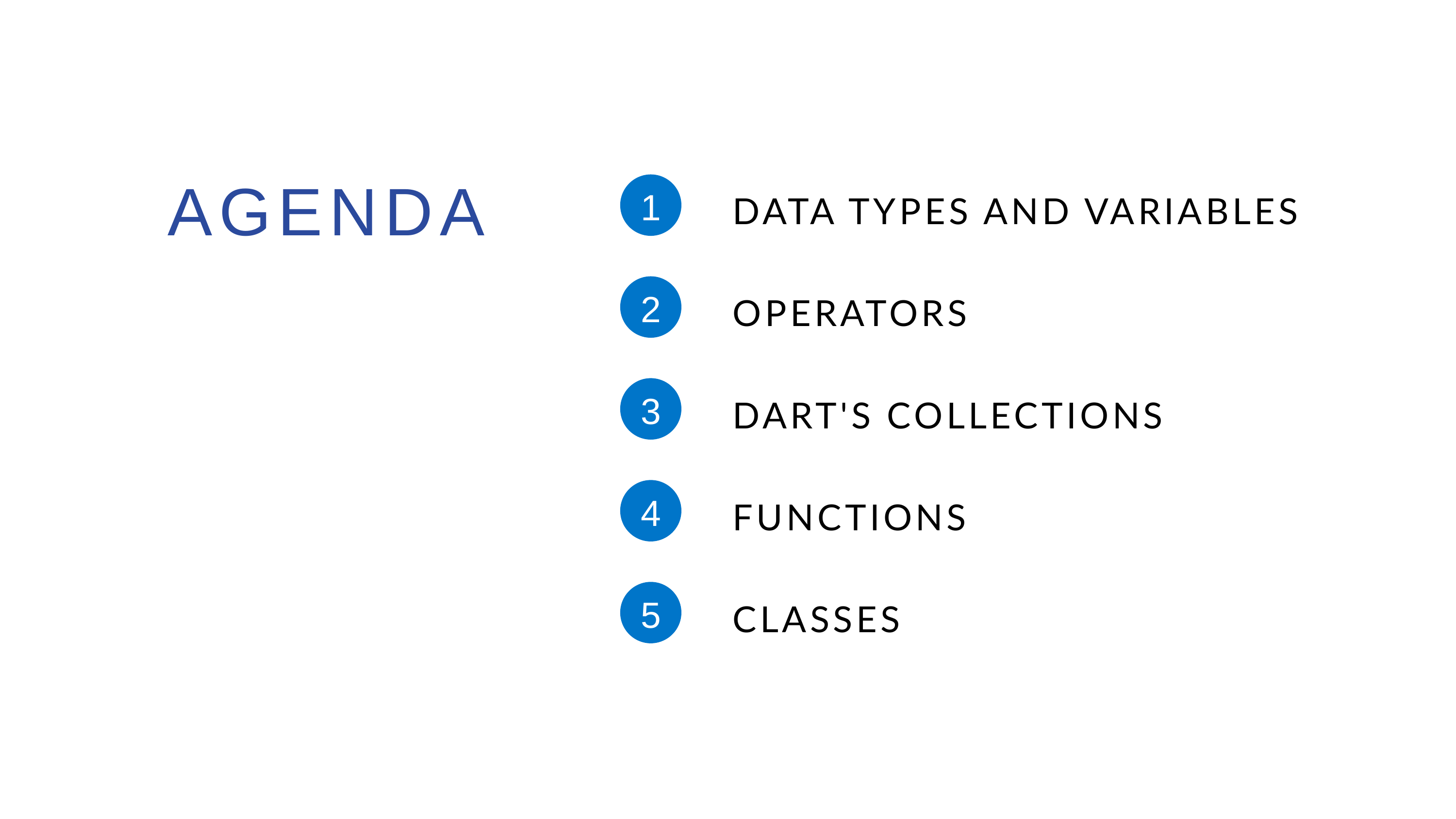

DATA TYPES AND VARIABLES
AGENDA
1

OPERATORS
2

DART'S COLLECTIONS
3

FUNCTIONS
4

CLASSES
5